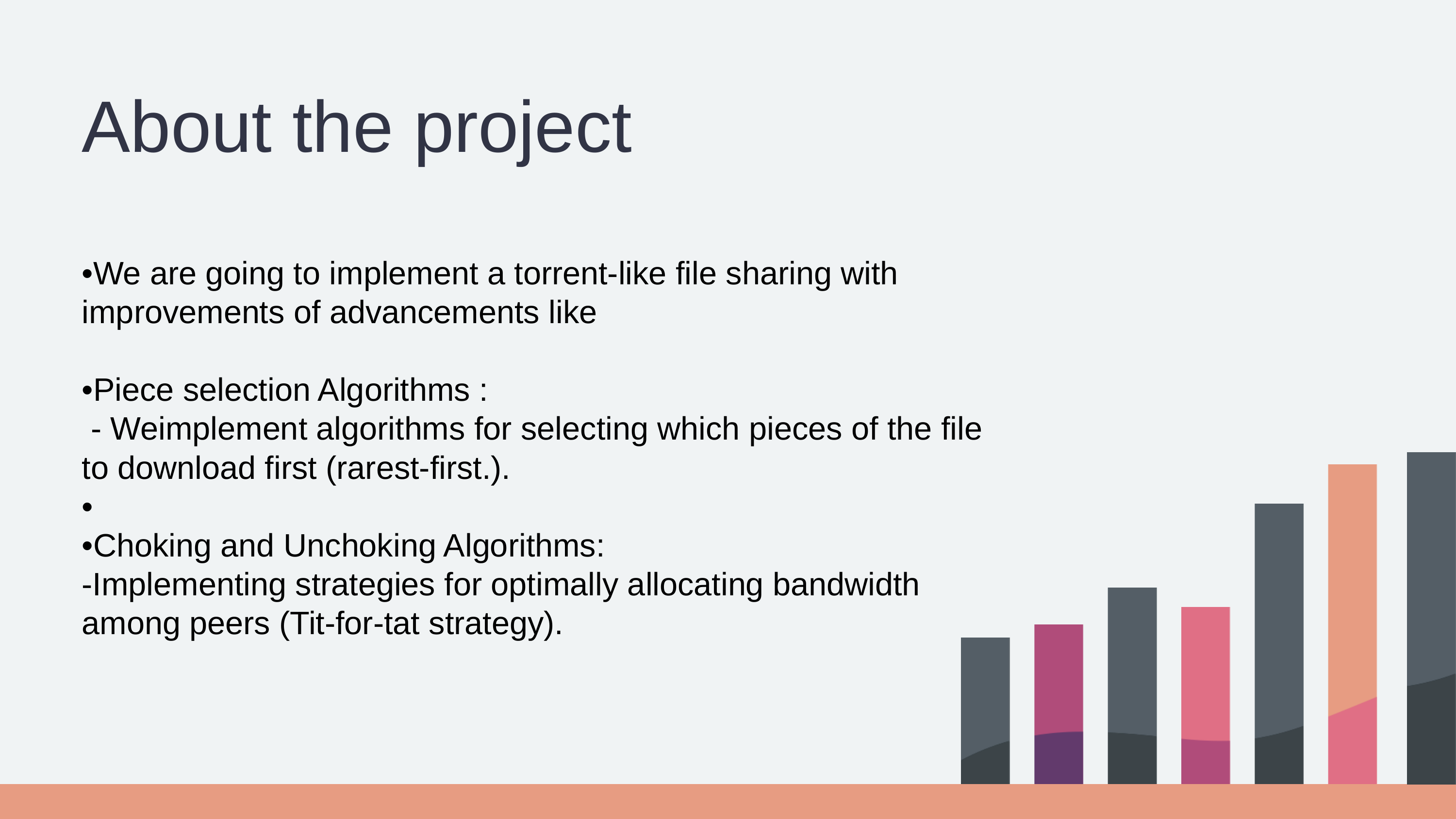

About the project
•We are going to implement a torrent-like file sharing with improvements of advancements like

•Piece selection Algorithms :
 - Weimplement algorithms for selecting which pieces of the file to download first (rarest-first.).
•
•Choking and Unchoking Algorithms:
-Implementing strategies for optimally allocating bandwidth among peers (Tit-for-tat strategy).